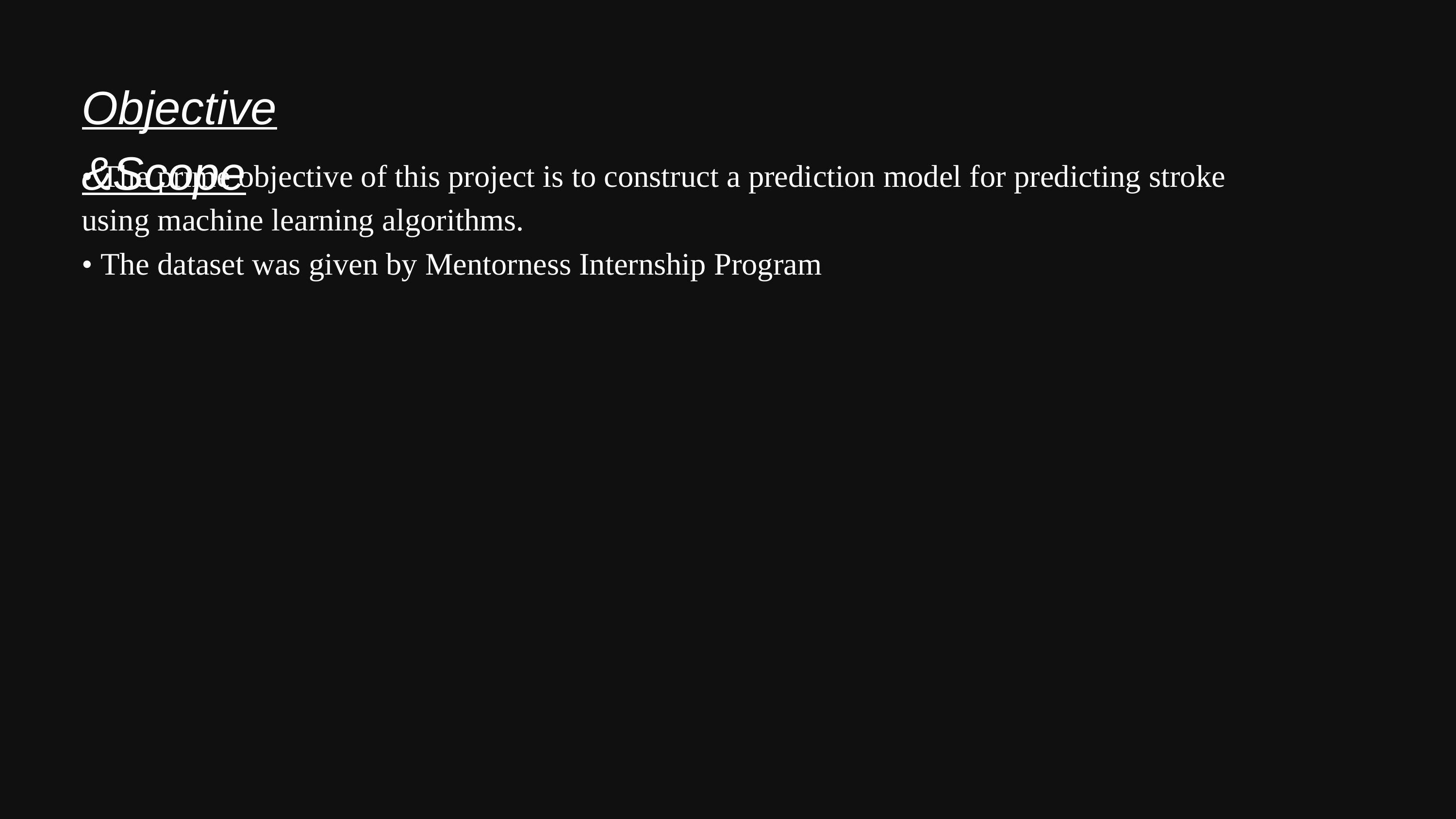

Objective &Scope
• The prime objective of this project is to construct a prediction model for predicting stroke
using machine learning algorithms.
• The dataset was given by Mentorness Internship Program